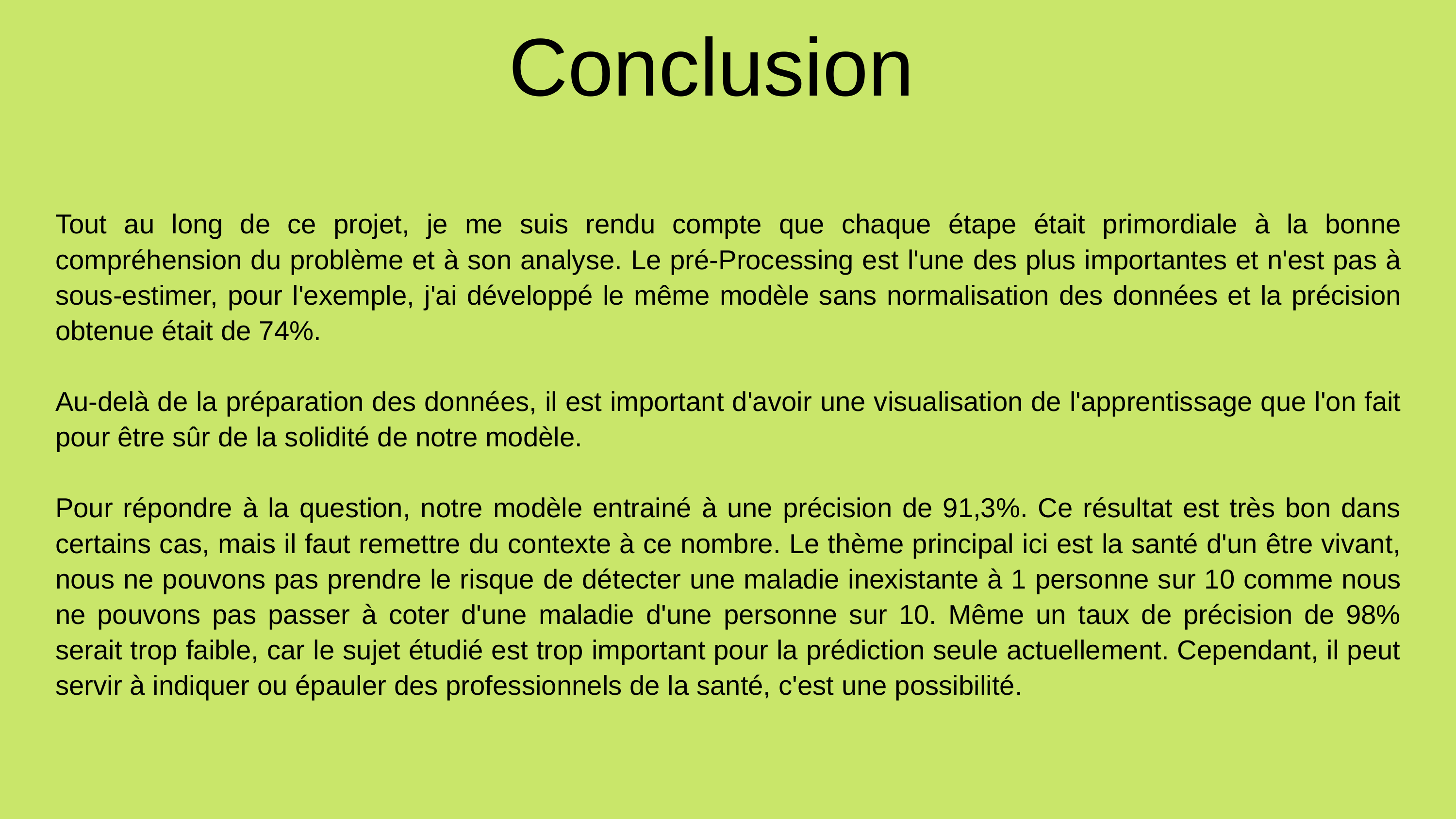

Conclusion
Tout au long de ce projet, je me suis rendu compte que chaque étape était primordiale à la bonne compréhension du problème et à son analyse. Le pré-Processing est l'une des plus importantes et n'est pas à sous-estimer, pour l'exemple, j'ai développé le même modèle sans normalisation des données et la précision obtenue était de 74%.

Au-delà de la préparation des données, il est important d'avoir une visualisation de l'apprentissage que l'on fait pour être sûr de la solidité de notre modèle.

Pour répondre à la question, notre modèle entrainé à une précision de 91,3%. Ce résultat est très bon dans certains cas, mais il faut remettre du contexte à ce nombre. Le thème principal ici est la santé d'un être vivant, nous ne pouvons pas prendre le risque de détecter une maladie inexistante à 1 personne sur 10 comme nous ne pouvons pas passer à coter d'une maladie d'une personne sur 10. Même un taux de précision de 98% serait trop faible, car le sujet étudié est trop important pour la prédiction seule actuellement. Cependant, il peut servir à indiquer ou épauler des professionnels de la santé, c'est une possibilité.